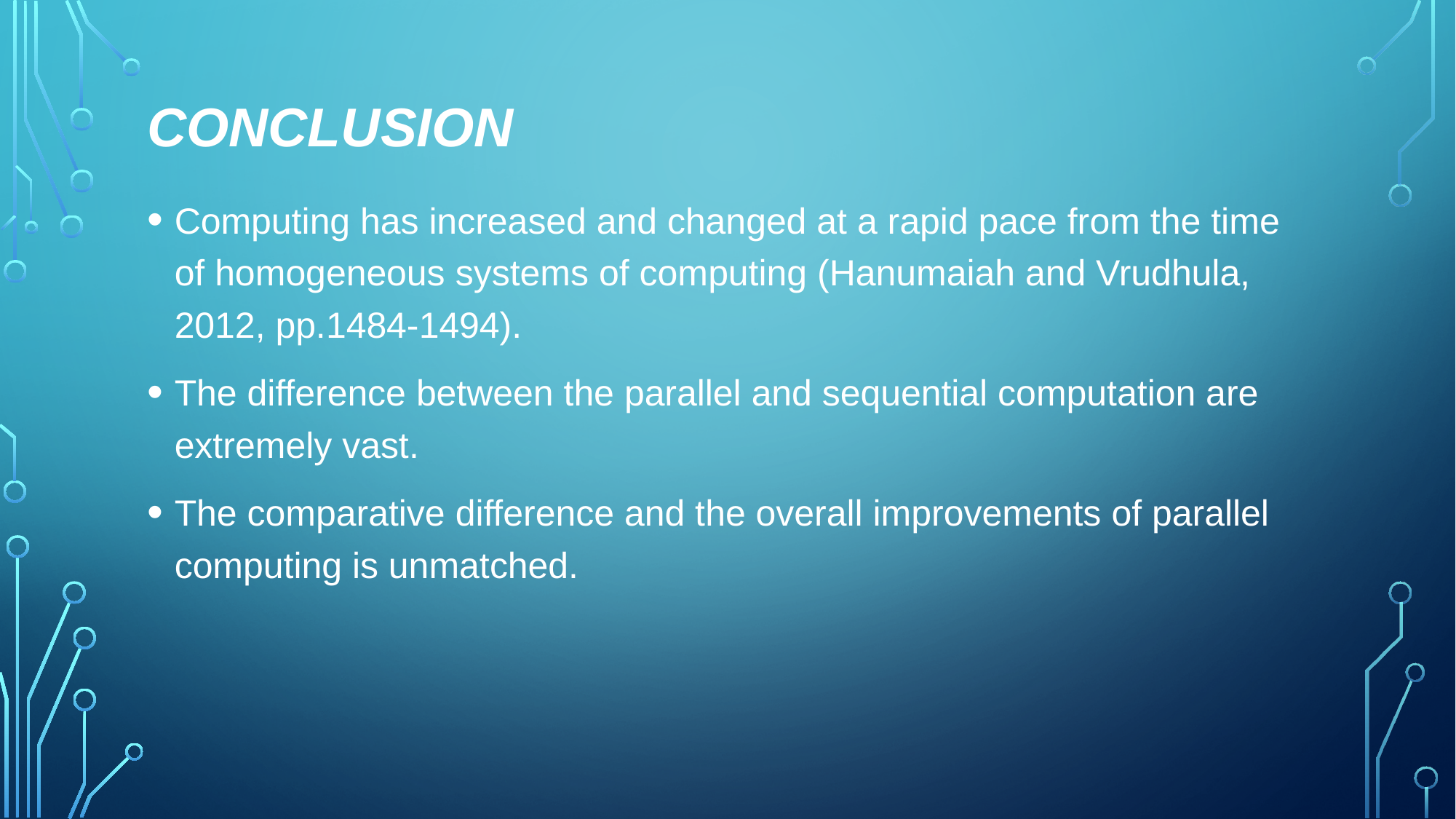

# Conclusion
Computing has increased and changed at a rapid pace from the time of homogeneous systems of computing (Hanumaiah and Vrudhula, 2012, pp.1484-1494).
The difference between the parallel and sequential computation are extremely vast.
The comparative difference and the overall improvements of parallel computing is unmatched.